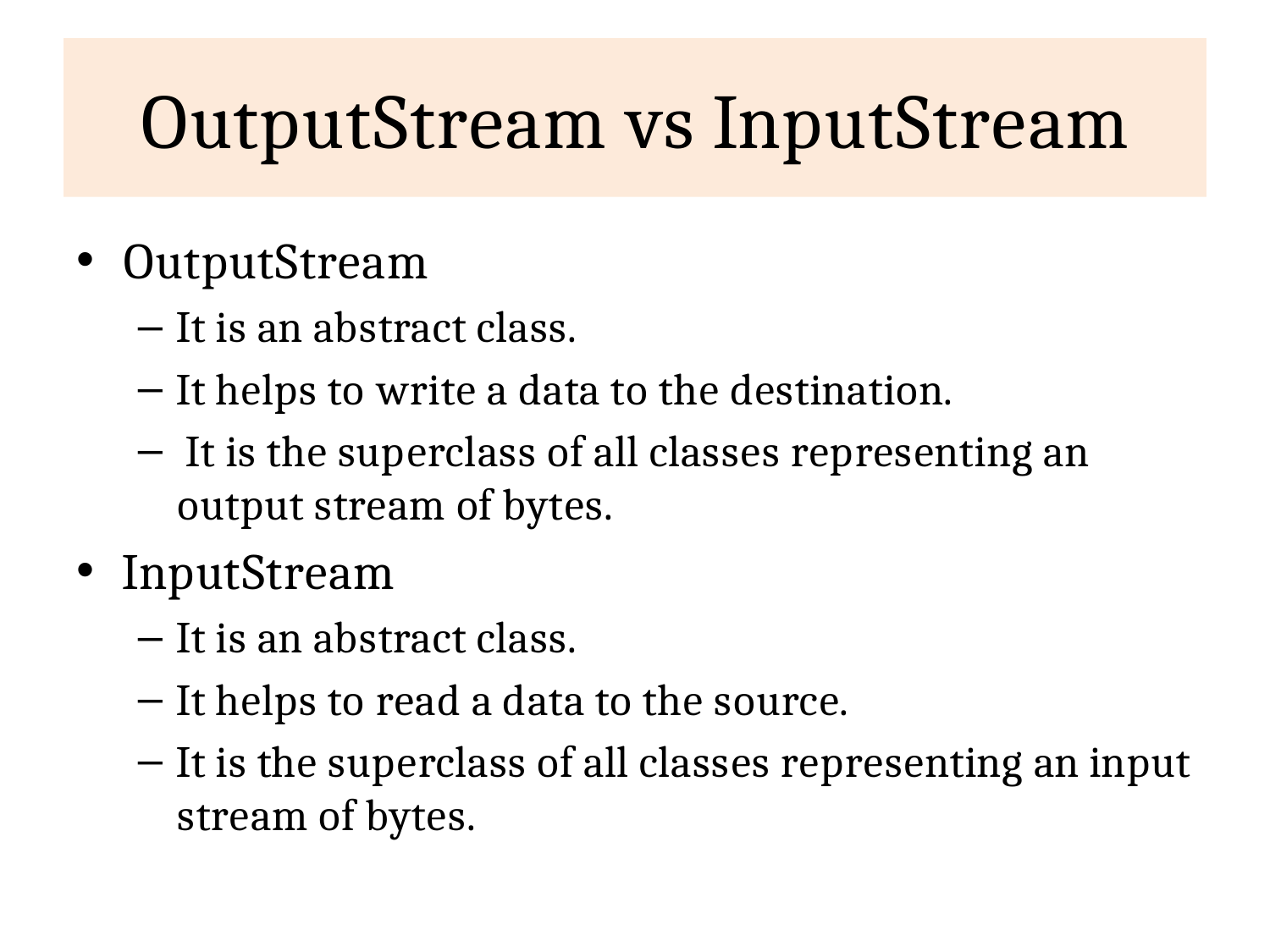

# OutputStream vs InputStream
OutputStream
It is an abstract class.
It helps to write a data to the destination.
 It is the superclass of all classes representing an output stream of bytes.
InputStream
It is an abstract class.
It helps to read a data to the source.
It is the superclass of all classes representing an input stream of bytes.